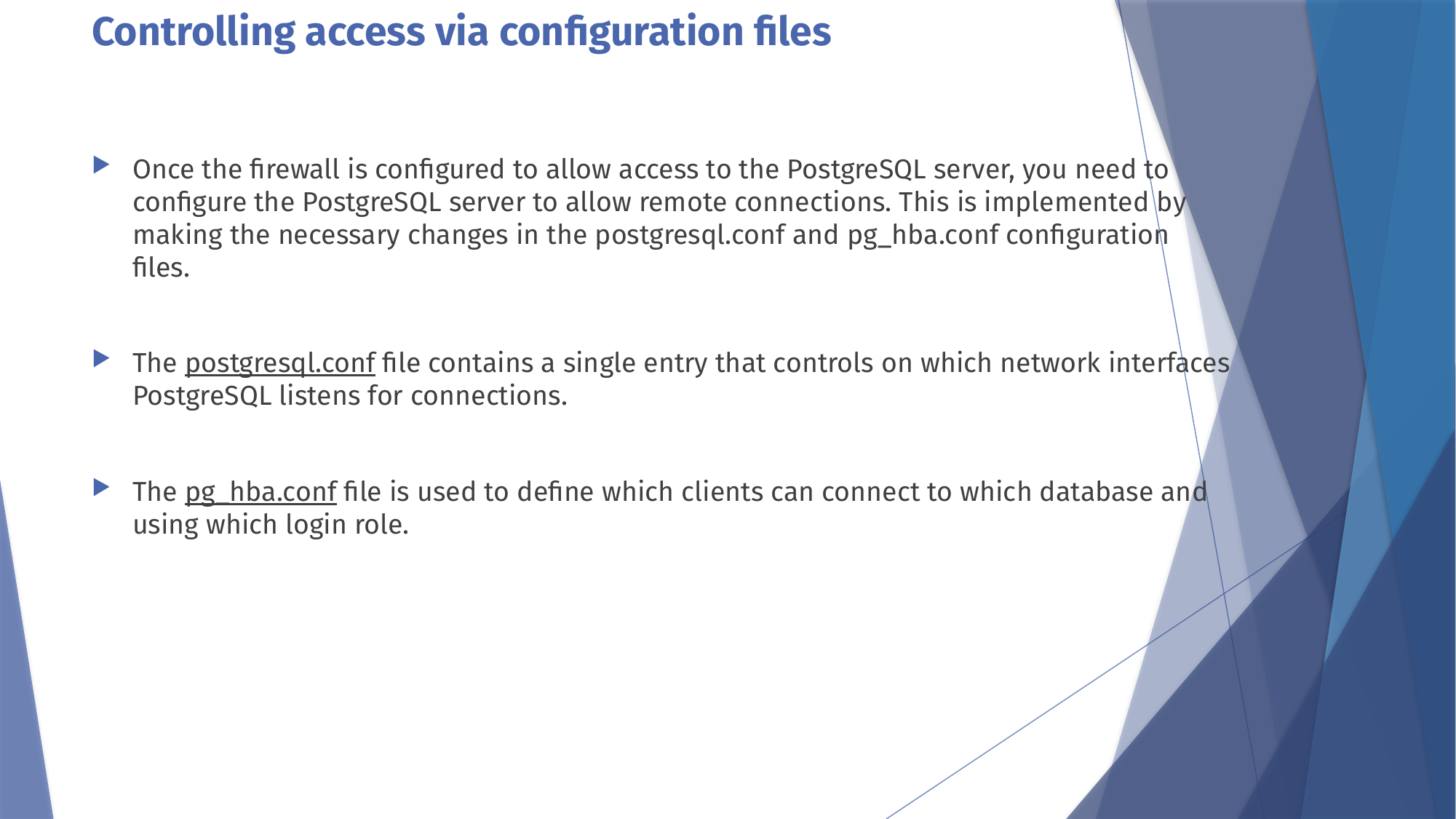

# Controlling access via configuration files
Once the firewall is configured to allow access to the PostgreSQL server, you need to configure the PostgreSQL server to allow remote connections. This is implemented by making the necessary changes in the postgresql.conf and pg_hba.conf configuration files.

The postgresql.conf file contains a single entry that controls on which network interfaces PostgreSQL listens for connections.

The pg_hba.conf file is used to define which clients can connect to which database and using which login role.